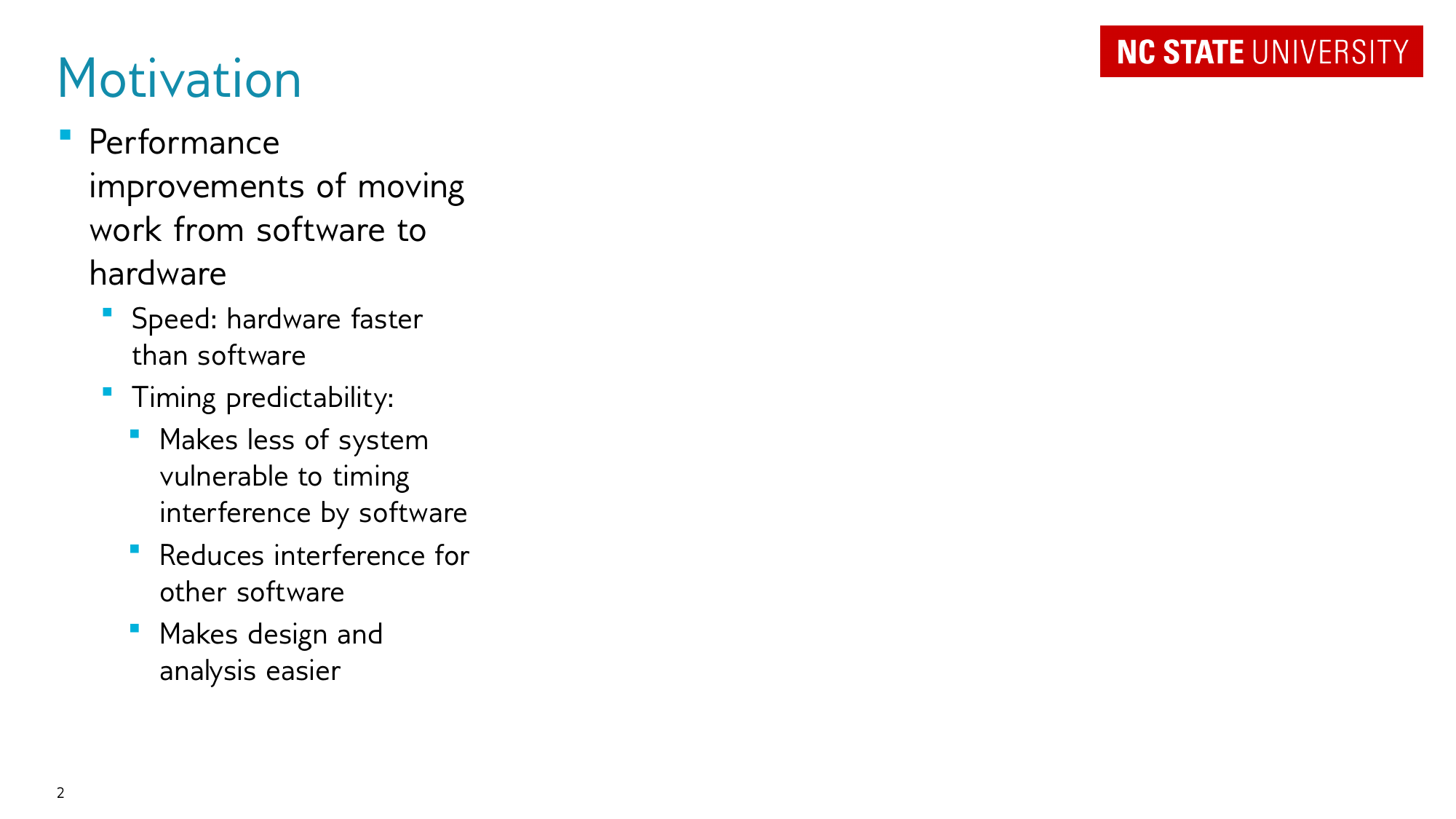

# Motivation
Performance improvements of moving work from software to hardware
Speed: hardware faster than software
Timing predictability:
Makes less of system vulnerable to timing interference by software
Reduces interference for other software
Makes design and analysis easier